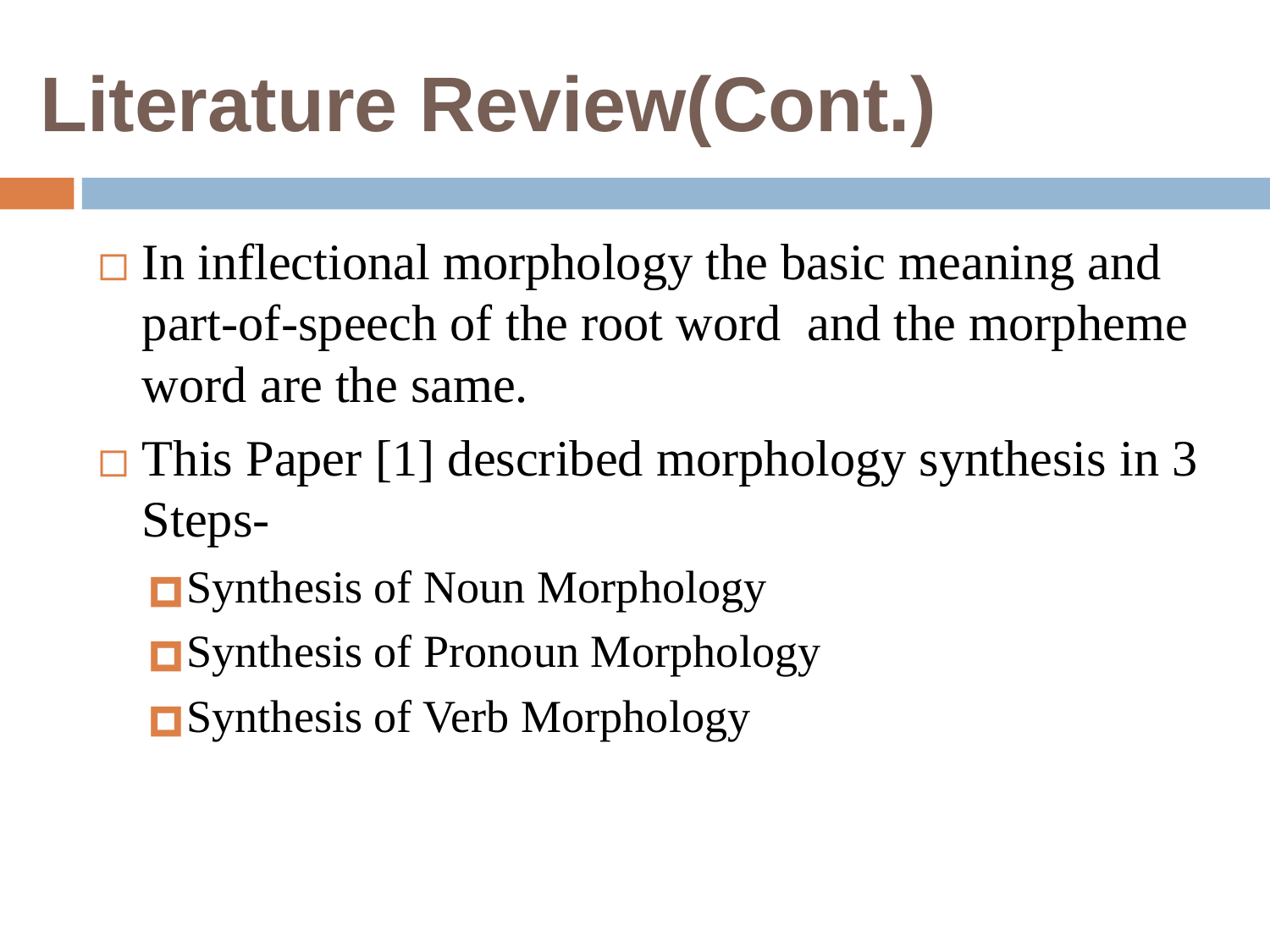

# Literature Review(Cont.)
In inflectional morphology the basic meaning and part-of-speech of the root word  and the morpheme word are the same.
This Paper [1] described morphology synthesis in 3 Steps-
Synthesis of Noun Morphology
Synthesis of Pronoun Morphology
Synthesis of Verb Morphology